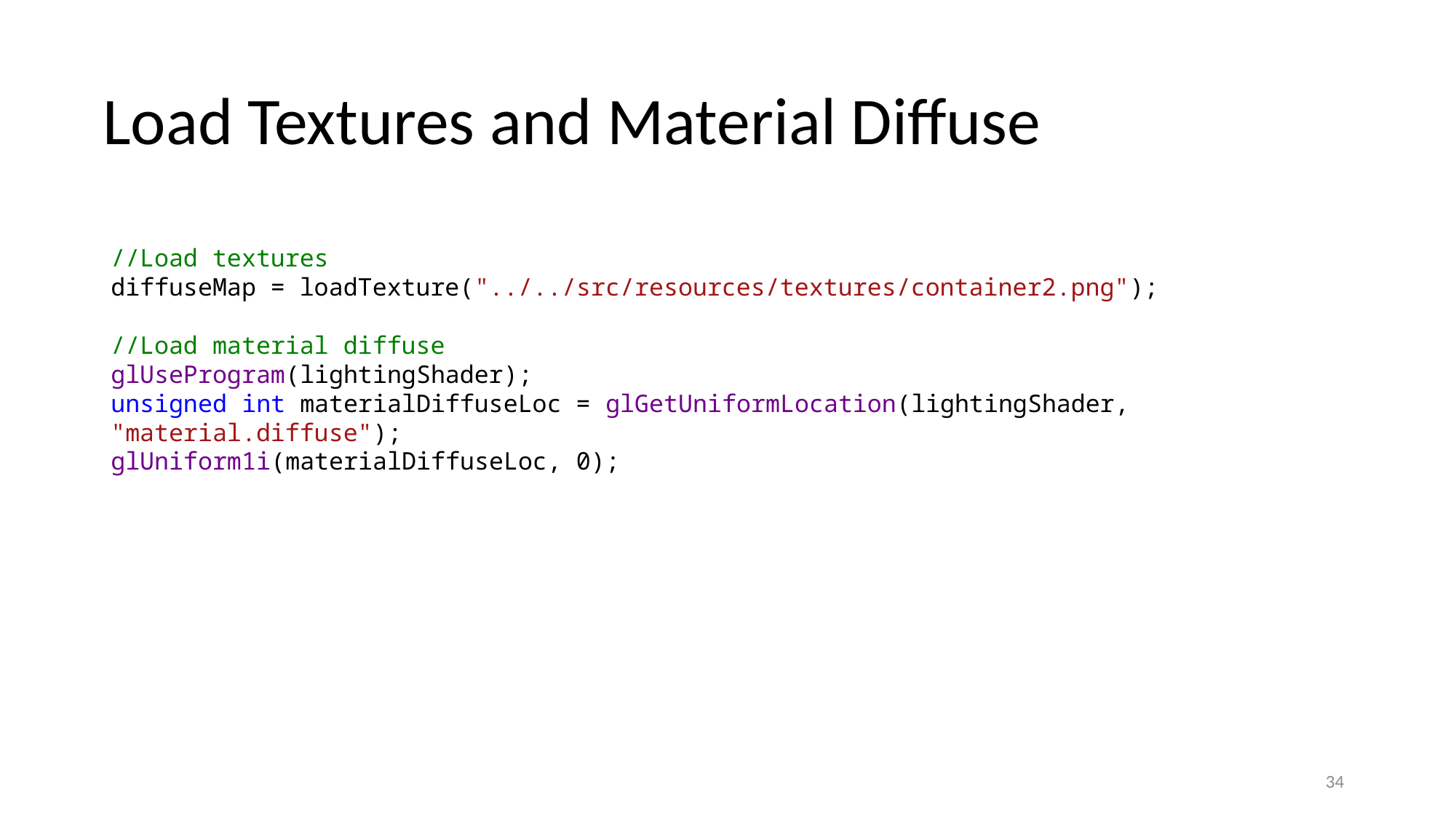

# Load Textures and Material Diffuse
//Load textures
diffuseMap = loadTexture("../../src/resources/textures/container2.png");

//Load material diffuse
glUseProgram(lightingShader);
unsigned int materialDiffuseLoc = glGetUniformLocation(lightingShader, "material.diffuse");
glUniform1i(materialDiffuseLoc, 0);
34